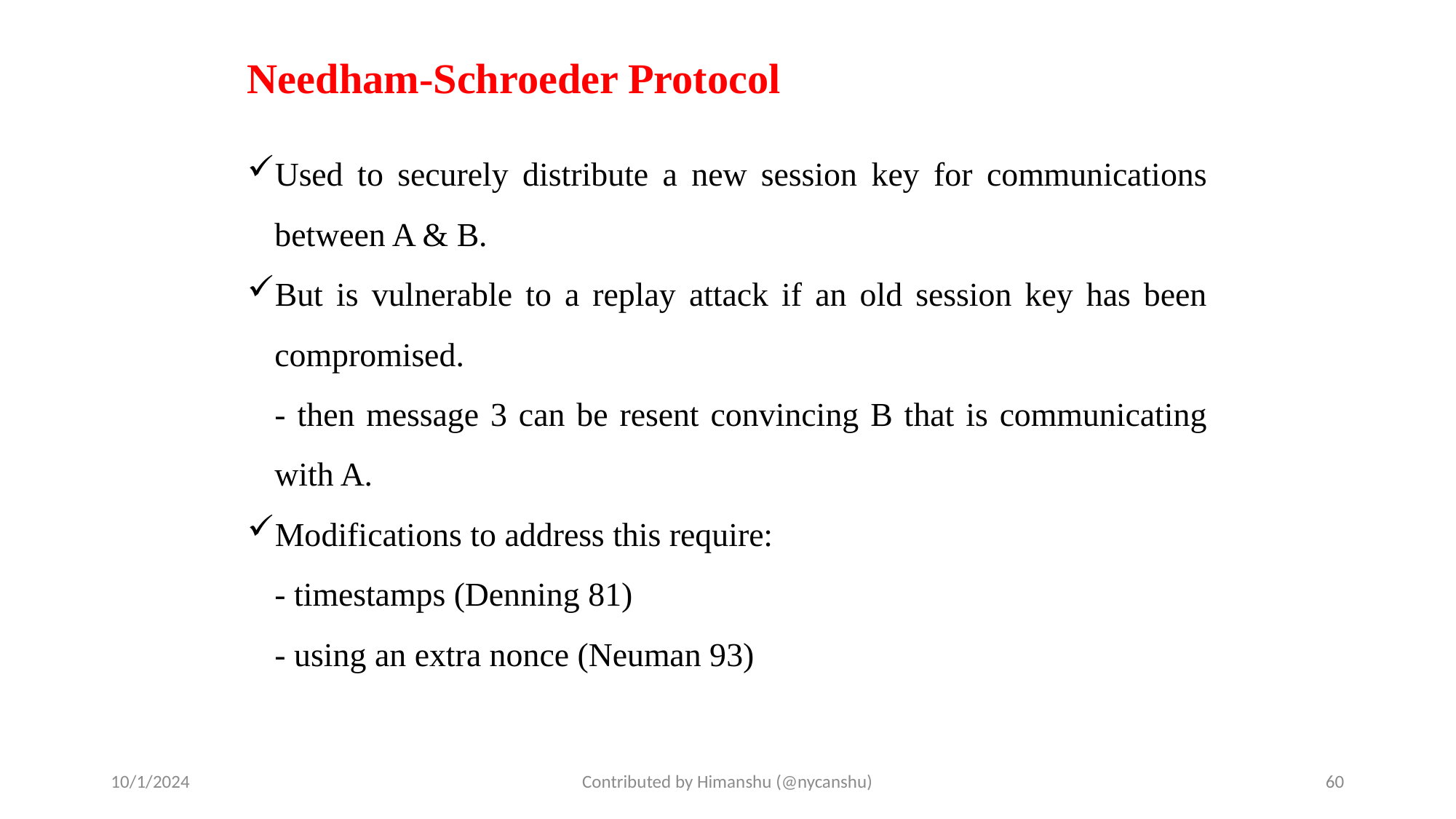

# Needham-Schroeder Protocol
Used to securely distribute a new session key for communications between A & B.
But is vulnerable to a replay attack if an old session key has been compromised.
	- then message 3 can be resent convincing B that is communicating with A.
Modifications to address this require:
	- timestamps (Denning 81)
	- using an extra nonce (Neuman 93)
10/1/2024
Contributed by Himanshu (@nycanshu)
60